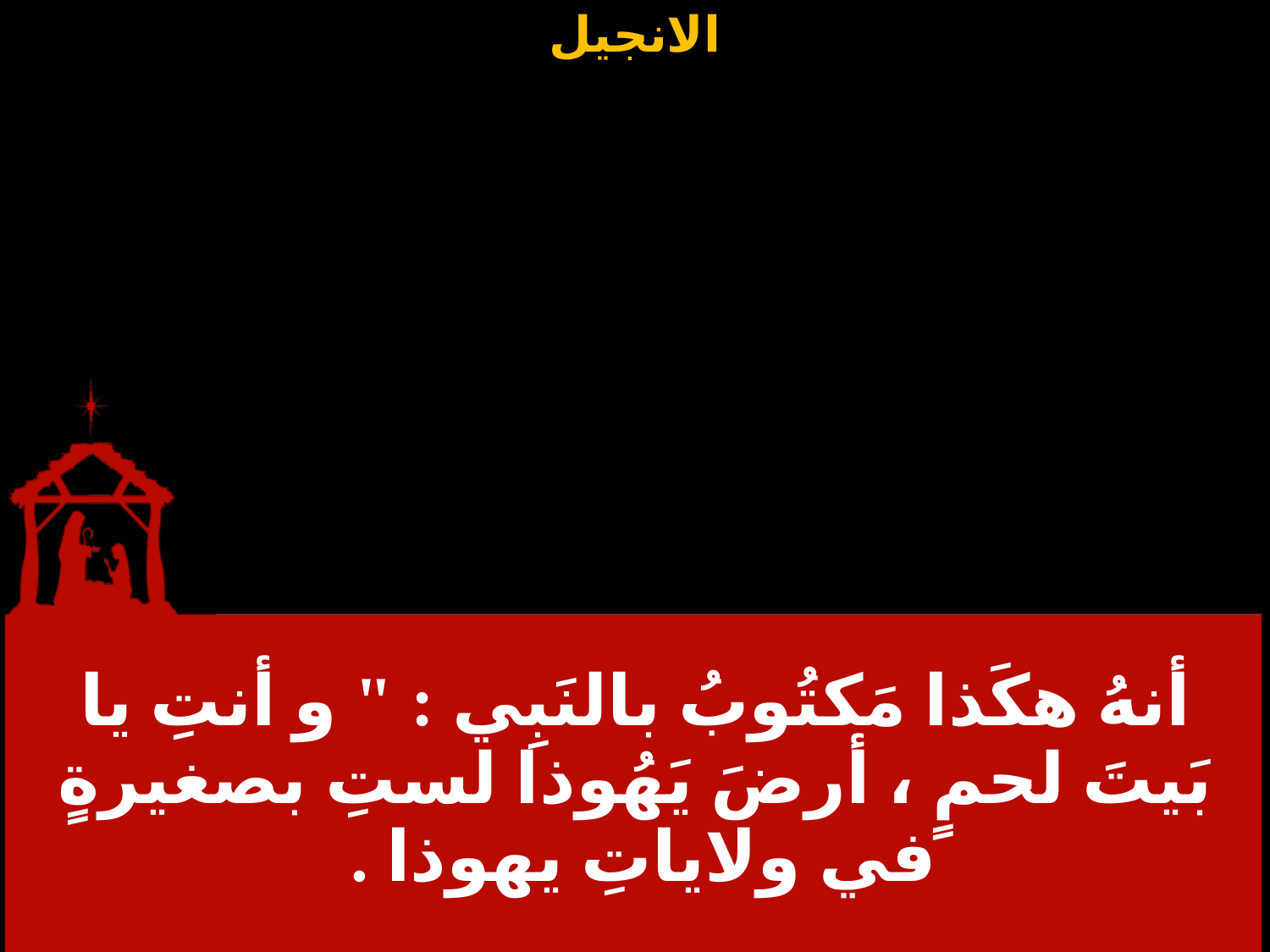

| أنهُ هكَذا مَكتُوبُ بالنَبِي : " و أنتِ يا بَيتَ لحمٍ ، أرضَ يَهُوذا لستِ بصغيرةٍ في ولاياتِ يهوذا . |
| --- |